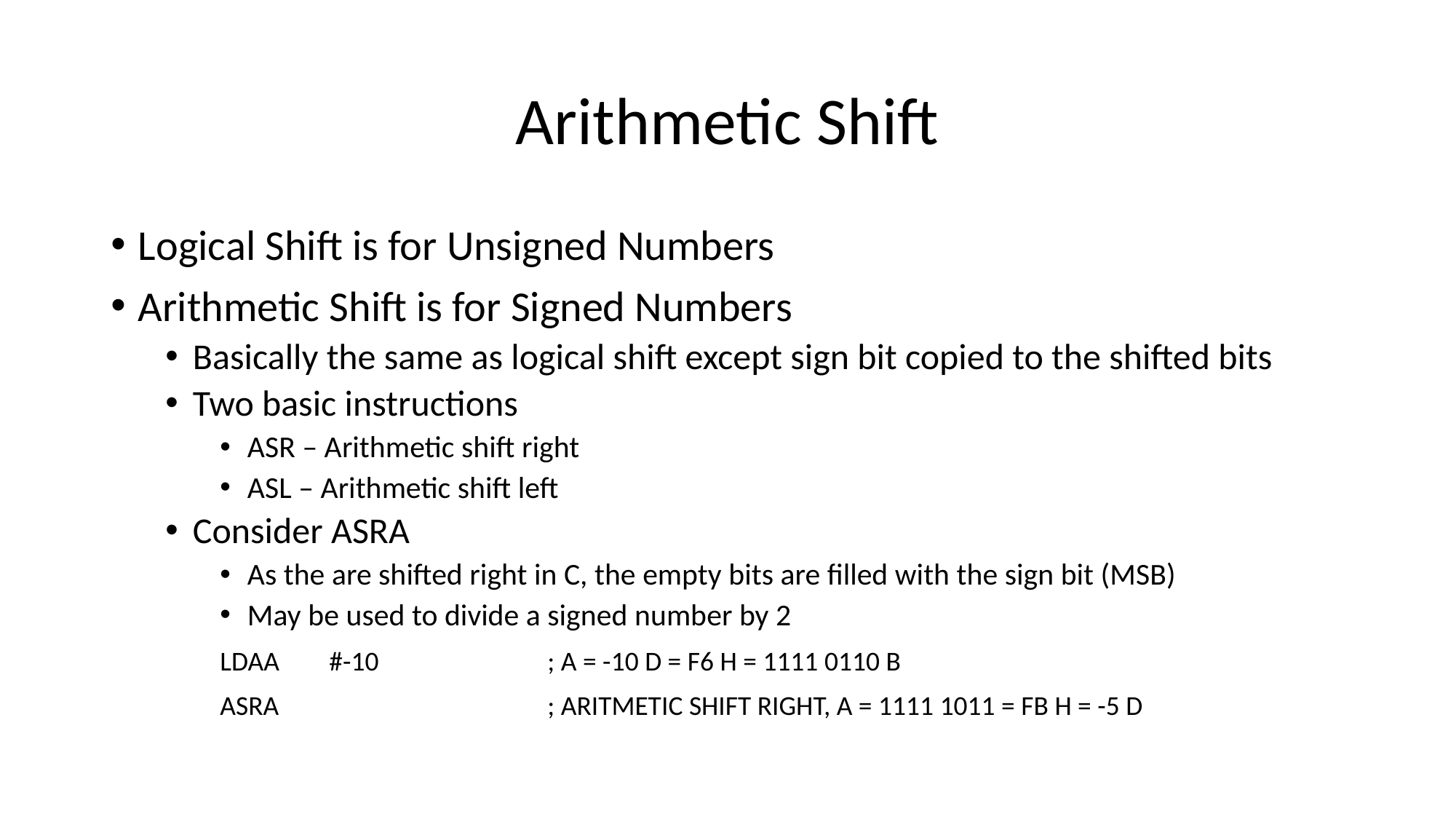

# Arithmetic Shift
Logical Shift is for Unsigned Numbers
Arithmetic Shift is for Signed Numbers
Basically the same as logical shift except sign bit copied to the shifted bits
Two basic instructions
ASR – Arithmetic shift right
ASL – Arithmetic shift left
Consider ASRA
As the are shifted right in C, the empty bits are filled with the sign bit (MSB)
May be used to divide a signed number by 2
	LDAA	#-10		; A = -10 D = F6 H = 1111 0110 B
	ASRA			; ARITMETIC SHIFT RIGHT, A = 1111 1011 = FB H = -5 D